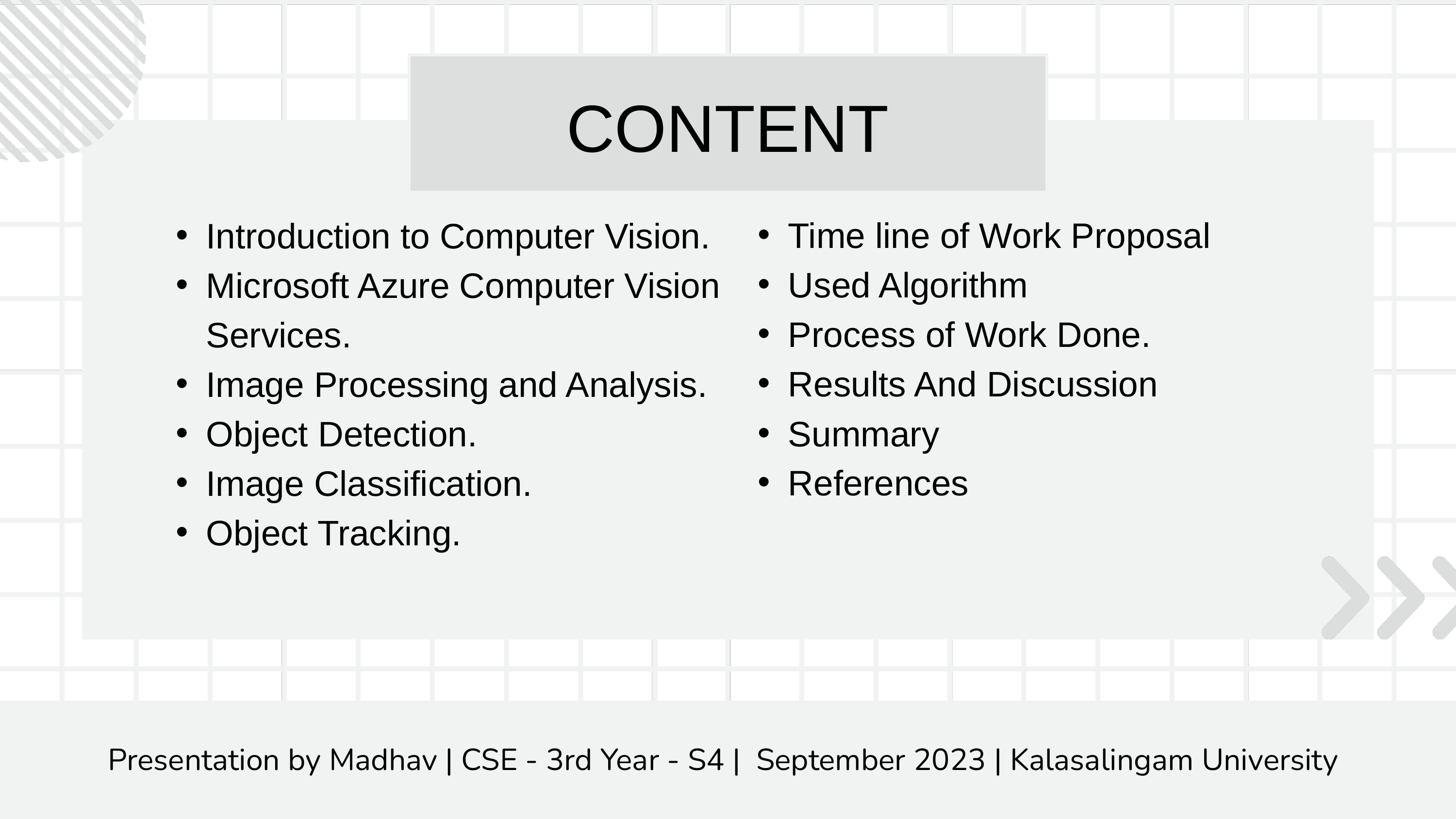

CONTENT

Time line of Work Proposal
Used Algorithm
Process of Work Done.
Results And Discussion
Summary
References
Introduction to Computer Vision.
Microsoft Azure Computer Vision Services.
Image Processing and Analysis.
Object Detection.
Image Classification.
Object Tracking.

Presentation by Madhav | CSE - 3rd Year - S4 |  September 2023 | Kalasalingam University